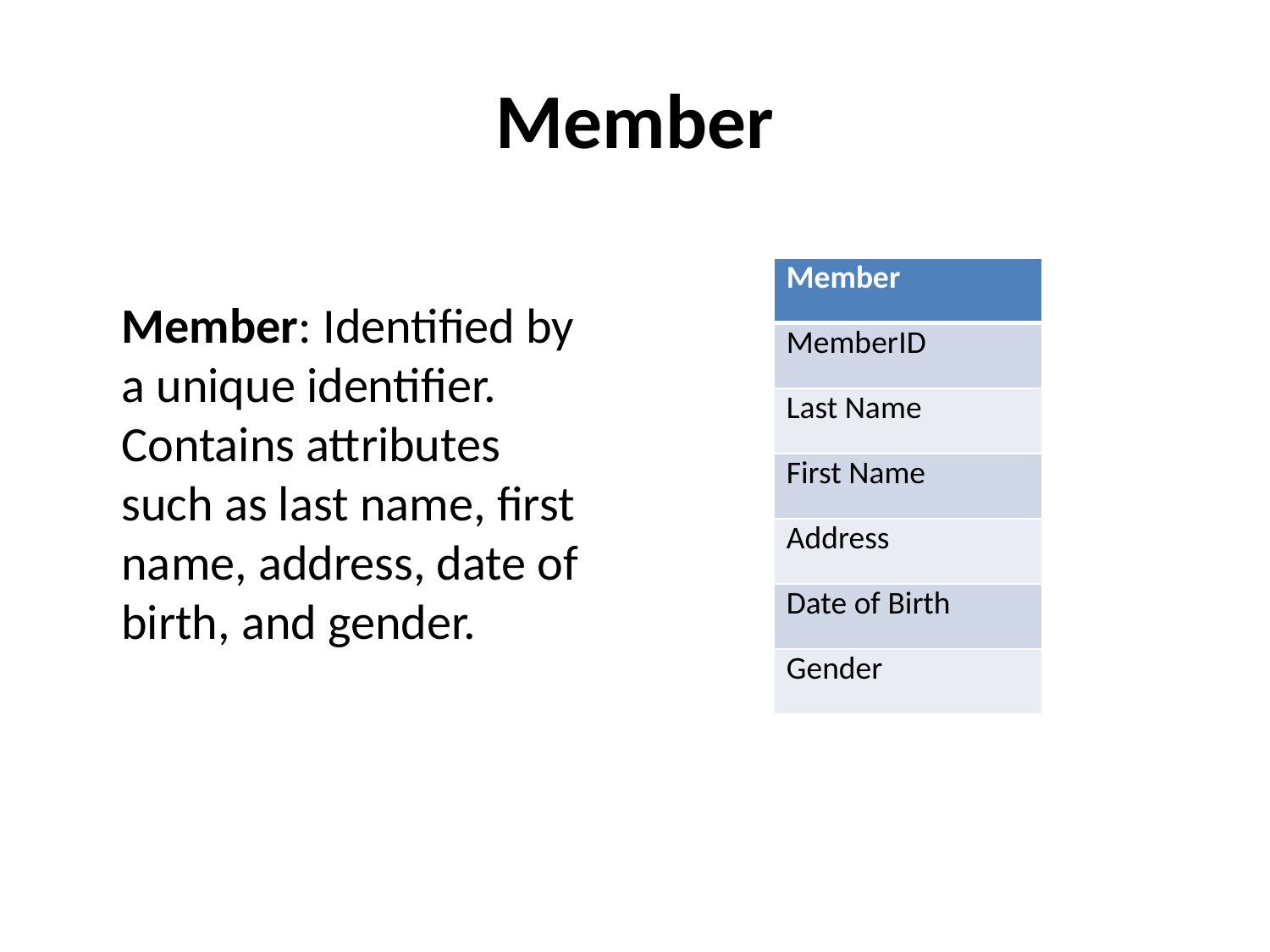

# Member
| Member |
| --- |
| MemberID |
| Last Name |
| First Name |
| Address |
| Date of Birth |
| Gender |
Member: Identified by a unique identifier. Contains attributes such as last name, first name, address, date of birth, and gender.